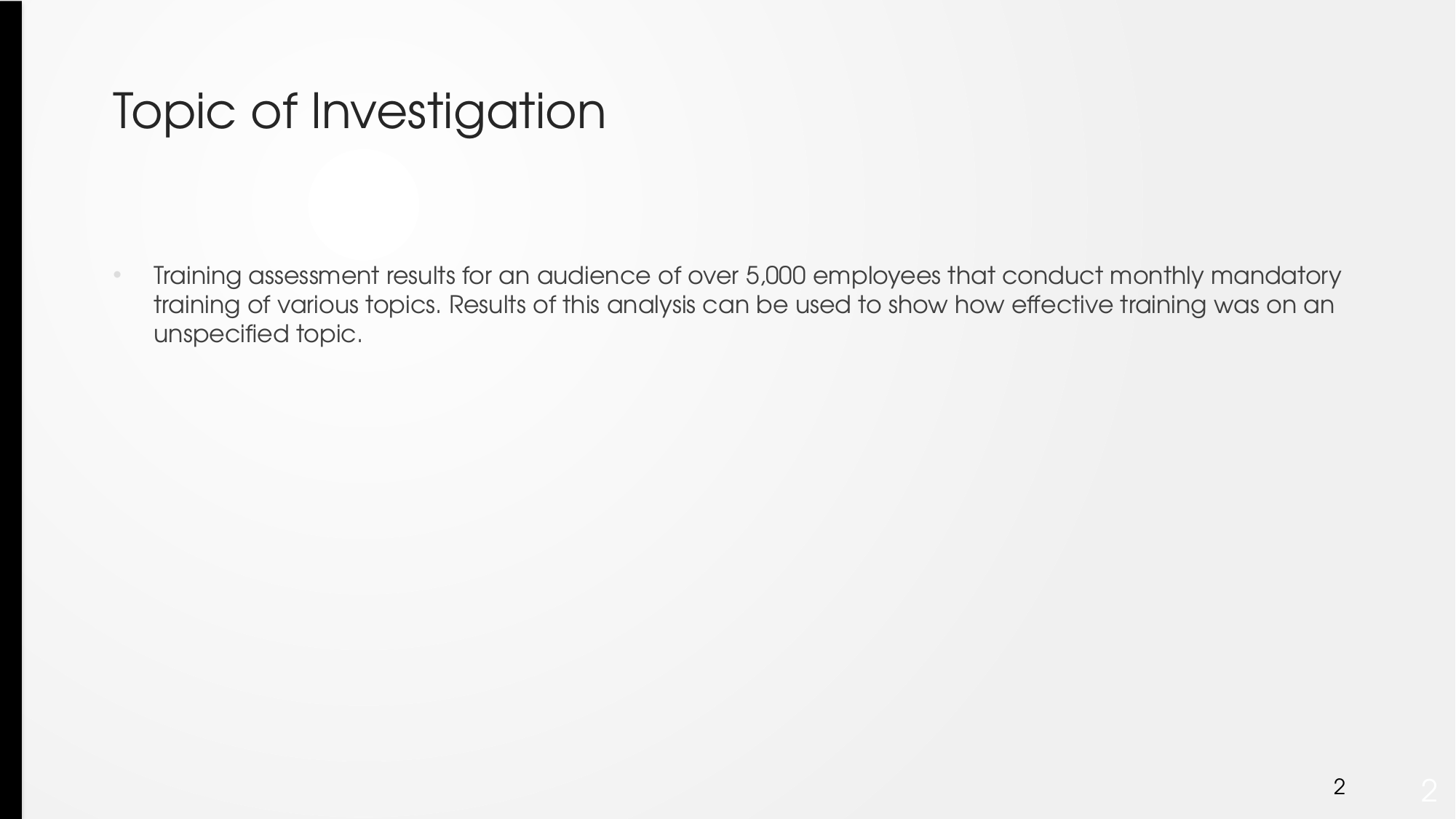

# Topic of Investigation
Training assessment results for an audience of over 5,000 employees that conduct monthly mandatory training of various topics. Results of this analysis can be used to show how effective training was on an unspecified topic.
2
2